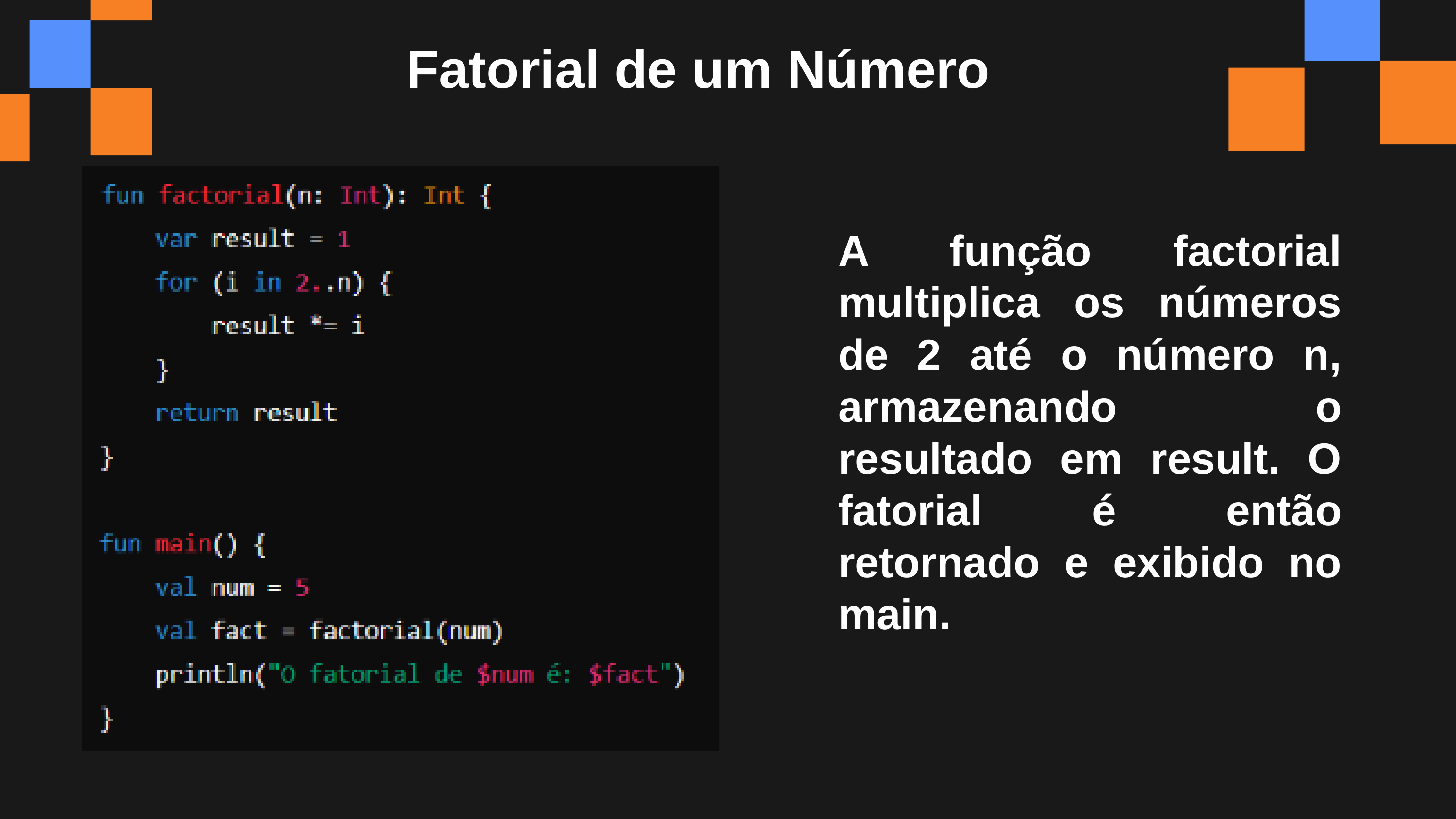

Fatorial de um Número

A função factorial multiplica os números de 2 até o número n, armazenando o resultado em result. O fatorial é então retornado e exibido no main.